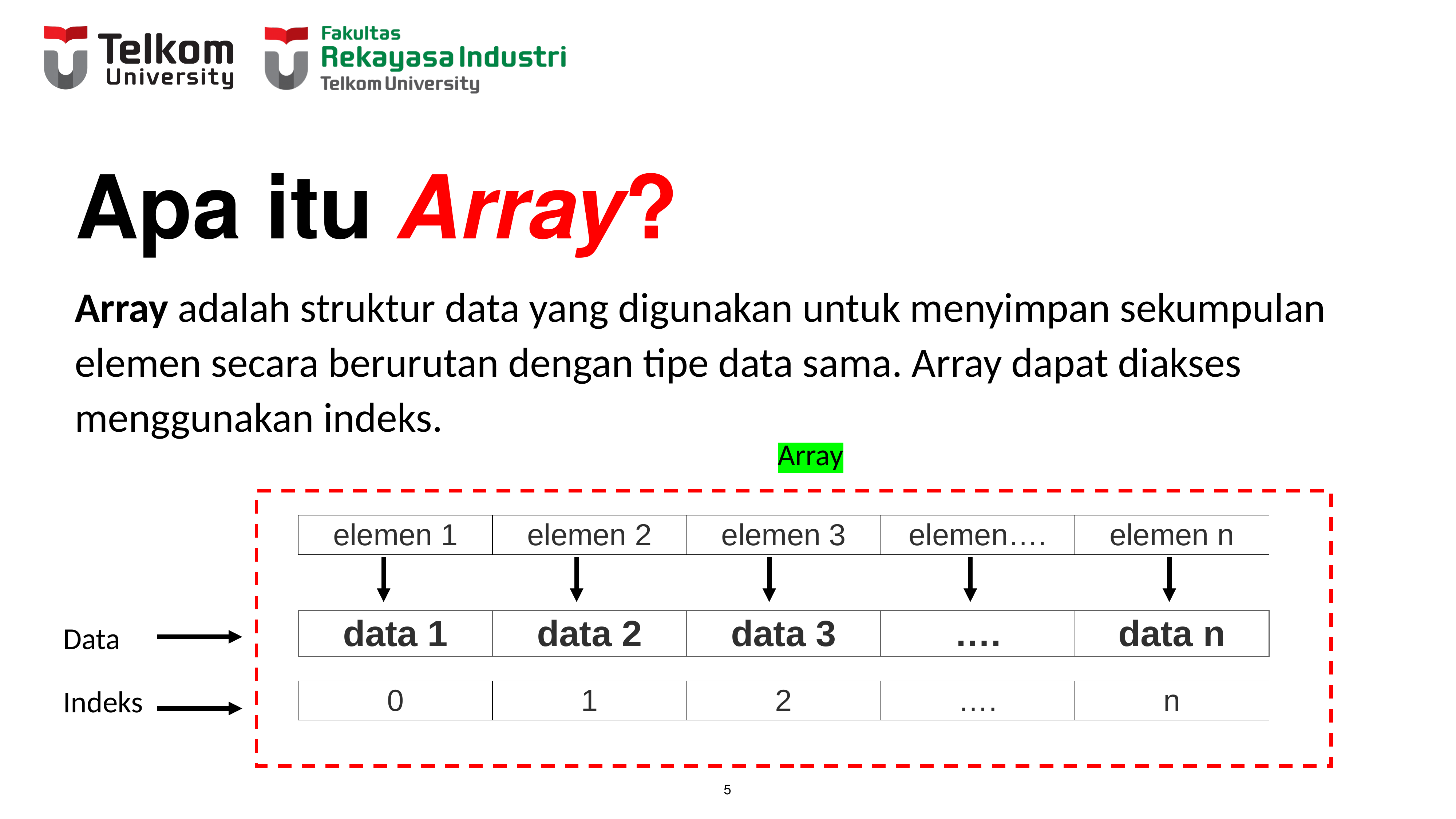

# Apa itu Array?
Array adalah struktur data yang digunakan untuk menyimpan sekumpulan elemen secara berurutan dengan tipe data sama. Array dapat diakses menggunakan indeks.
Array

| elemen 1 | elemen 2 | elemen 3 | elemen…. | elemen n |
| --- | --- | --- | --- | --- |
| data 1 | data 2 | data 3 | …. | data n |
| --- | --- | --- | --- | --- |
Data
| 0 | 1 | 2 | …. | n |
| --- | --- | --- | --- | --- |
Indeks
5